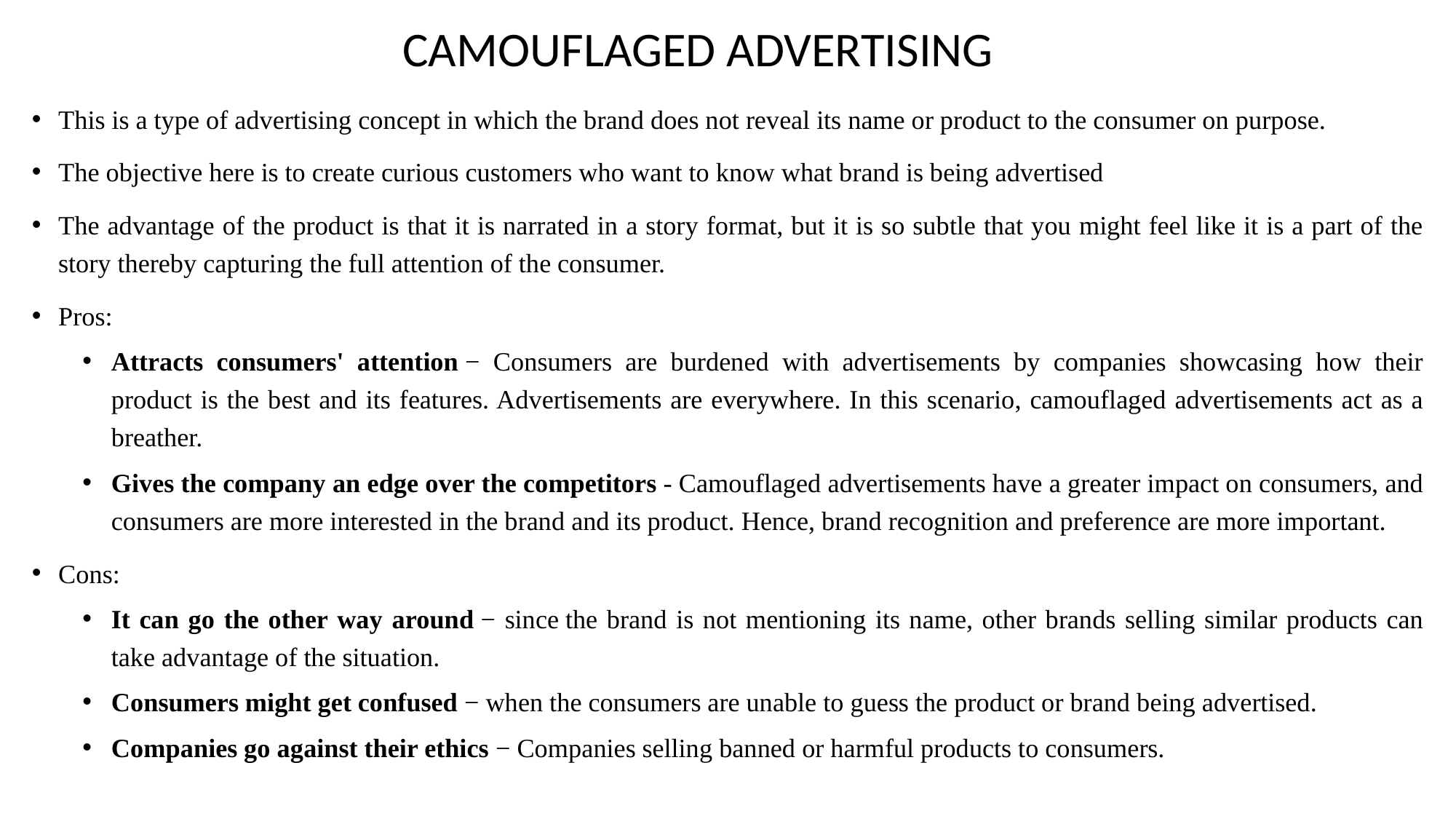

# CAMOUFLAGED ADVERTISING
This is a type of advertising concept in which the brand does not reveal its name or product to the consumer on purpose.
The objective here is to create curious customers who want to know what brand is being advertised
The advantage of the product is that it is narrated in a story format, but it is so subtle that you might feel like it is a part of the story thereby capturing the full attention of the consumer.
Pros:
Attracts consumers' attention − Consumers are burdened with advertisements by companies showcasing how their product is the best and its features. Advertisements are everywhere. In this scenario, camouflaged advertisements act as a breather.
Gives the company an edge over the competitors - Camouflaged advertisements have a greater impact on consumers, and consumers are more interested in the brand and its product. Hence, brand recognition and preference are more important.
Cons:
It can go the other way around − since the brand is not mentioning its name, other brands selling similar products can take advantage of the situation.
Consumers might get confused − when the consumers are unable to guess the product or brand being advertised.
Companies go against their ethics − Companies selling banned or harmful products to consumers.